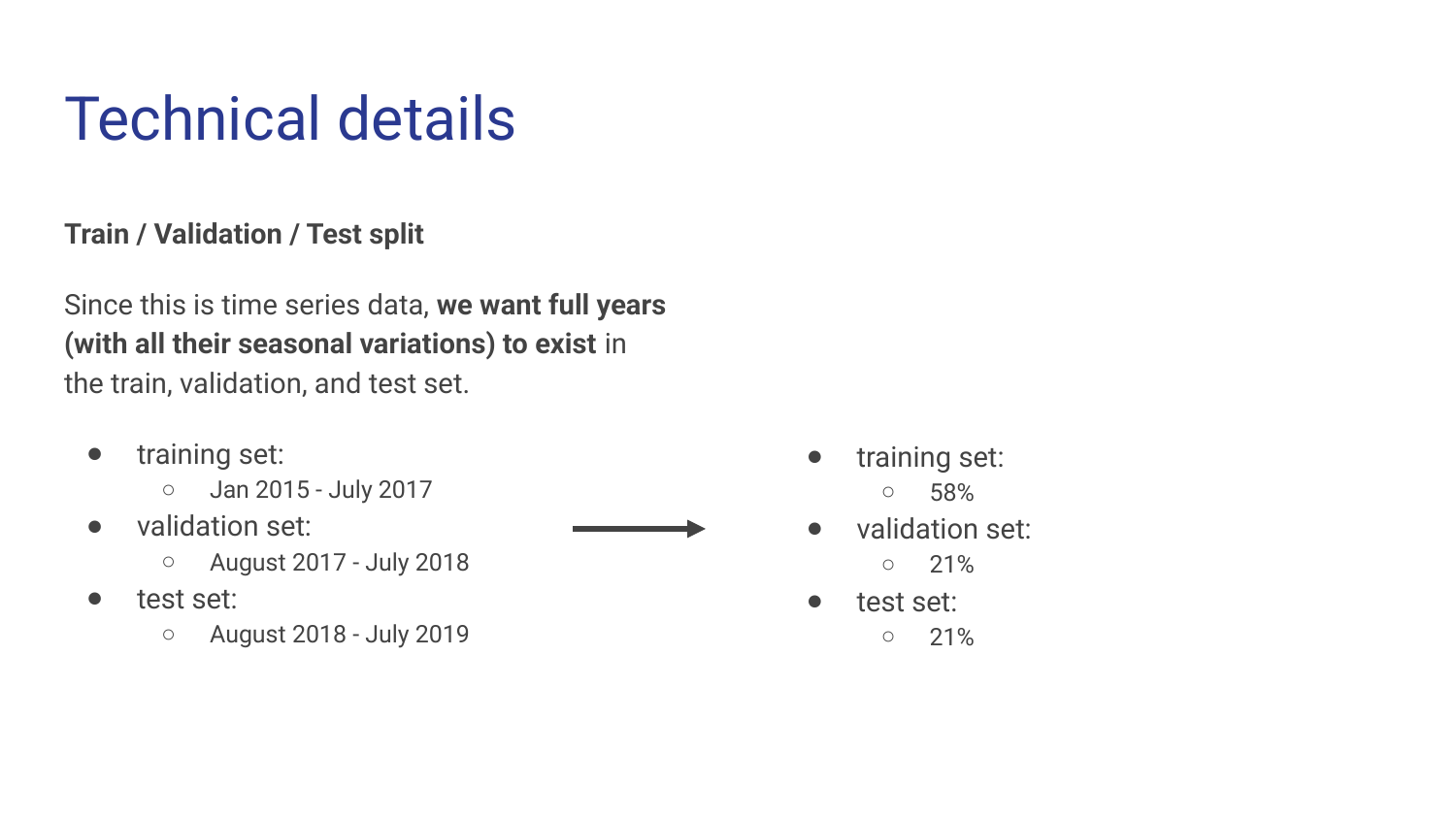

# Technical details
Train / Validation / Test split
Since this is time series data, we want full years (with all their seasonal variations) to exist in the train, validation, and test set.
training set:
Jan 2015 - July 2017
validation set:
August 2017 - July 2018
test set:
August 2018 - July 2019

training set:
58%
validation set:
21%
test set:
21%